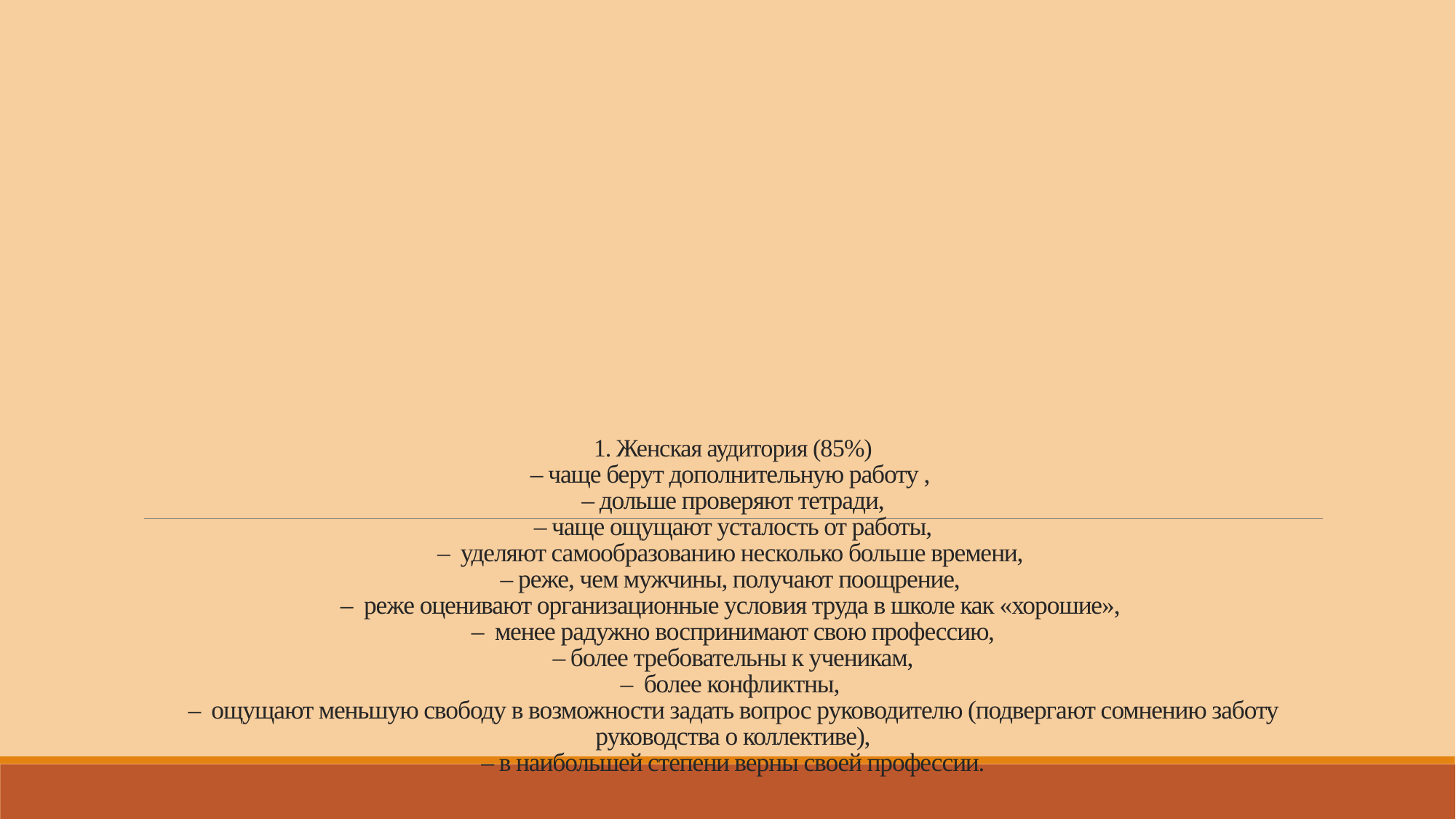

# 1. Женская аудитория (85%) – чаще берут дополнительную работу , – дольше проверяют тетради, – чаще ощущают усталость от работы, –  уделяют самообразованию несколько больше времени, – реже, чем мужчины, получают поощрение, –  реже оценивают организационные условия труда в школе как «хорошие», –  менее радужно воспринимают свою профессию, – более требовательны к ученикам, –  более конфликтны, –  ощущают меньшую свободу в возможности задать вопрос руководителю (подвергают сомнению заботу руководства о коллективе), – в наибольшей степени верны своей профессии.